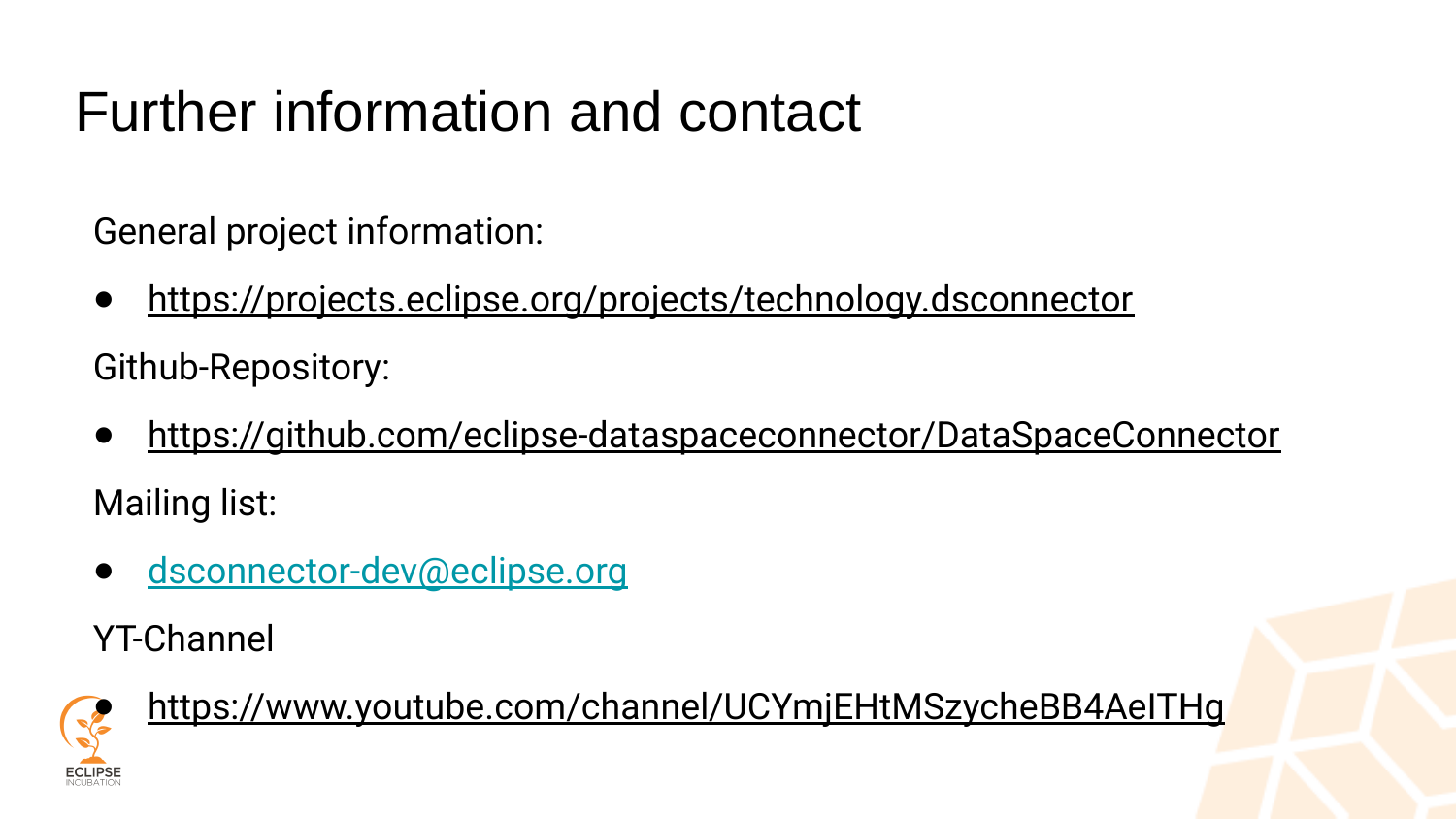

# Further information and contact
General project information:
https://projects.eclipse.org/projects/technology.dsconnector​
Github-Repository:
https://github.com/eclipse-dataspaceconnector/DataSpaceConnector
Mailing list:
dsconnector-dev@eclipse.org
YT-Channel
https://www.youtube.com/channel/UCYmjEHtMSzycheBB4AeITHg